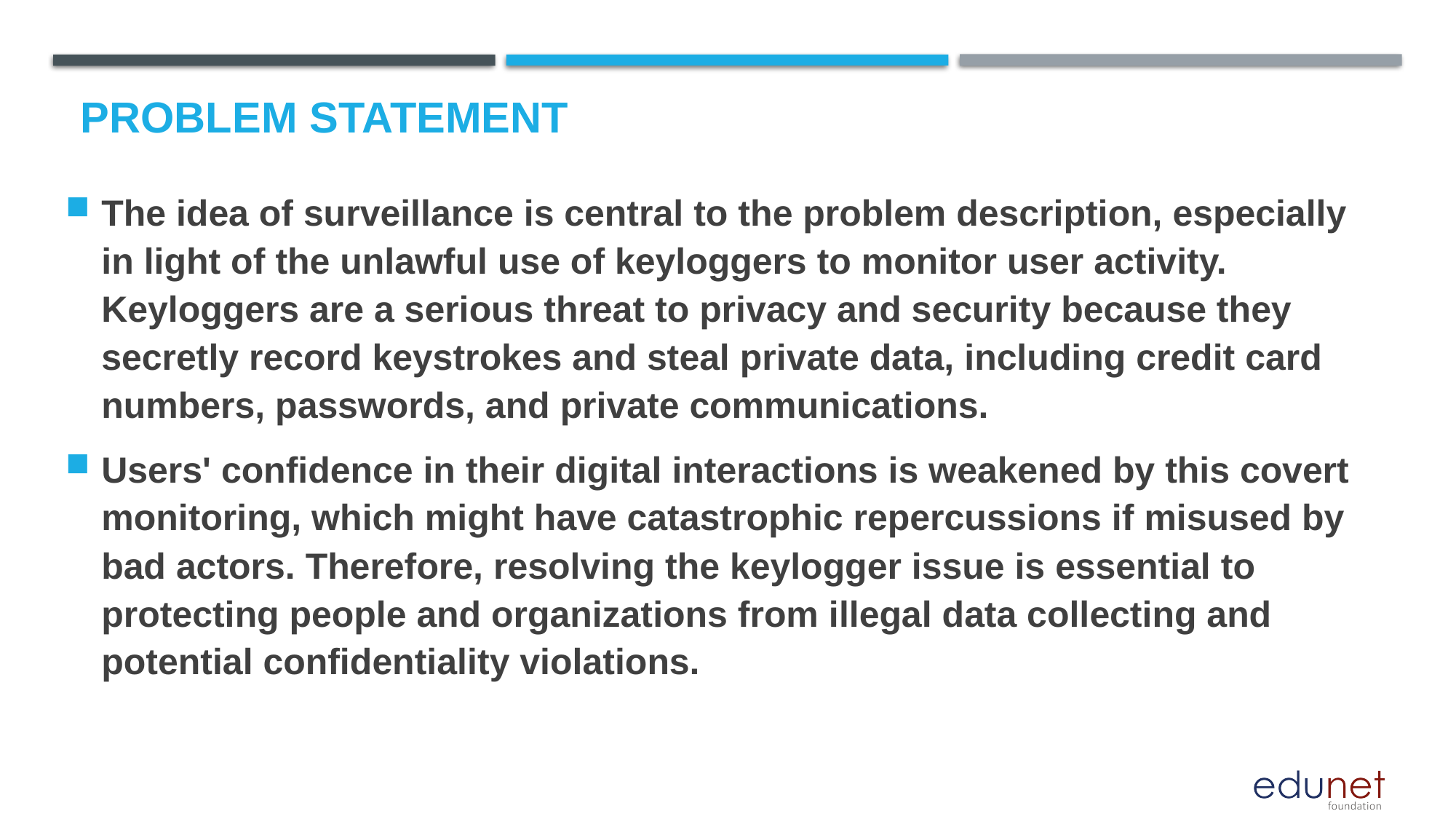

# Problem Statement
The idea of surveillance is central to the problem description, especially in light of the unlawful use of keyloggers to monitor user activity. Keyloggers are a serious threat to privacy and security because they secretly record keystrokes and steal private data, including credit card numbers, passwords, and private communications.
Users' confidence in their digital interactions is weakened by this covert monitoring, which might have catastrophic repercussions if misused by bad actors. Therefore, resolving the keylogger issue is essential to protecting people and organizations from illegal data collecting and potential confidentiality violations.